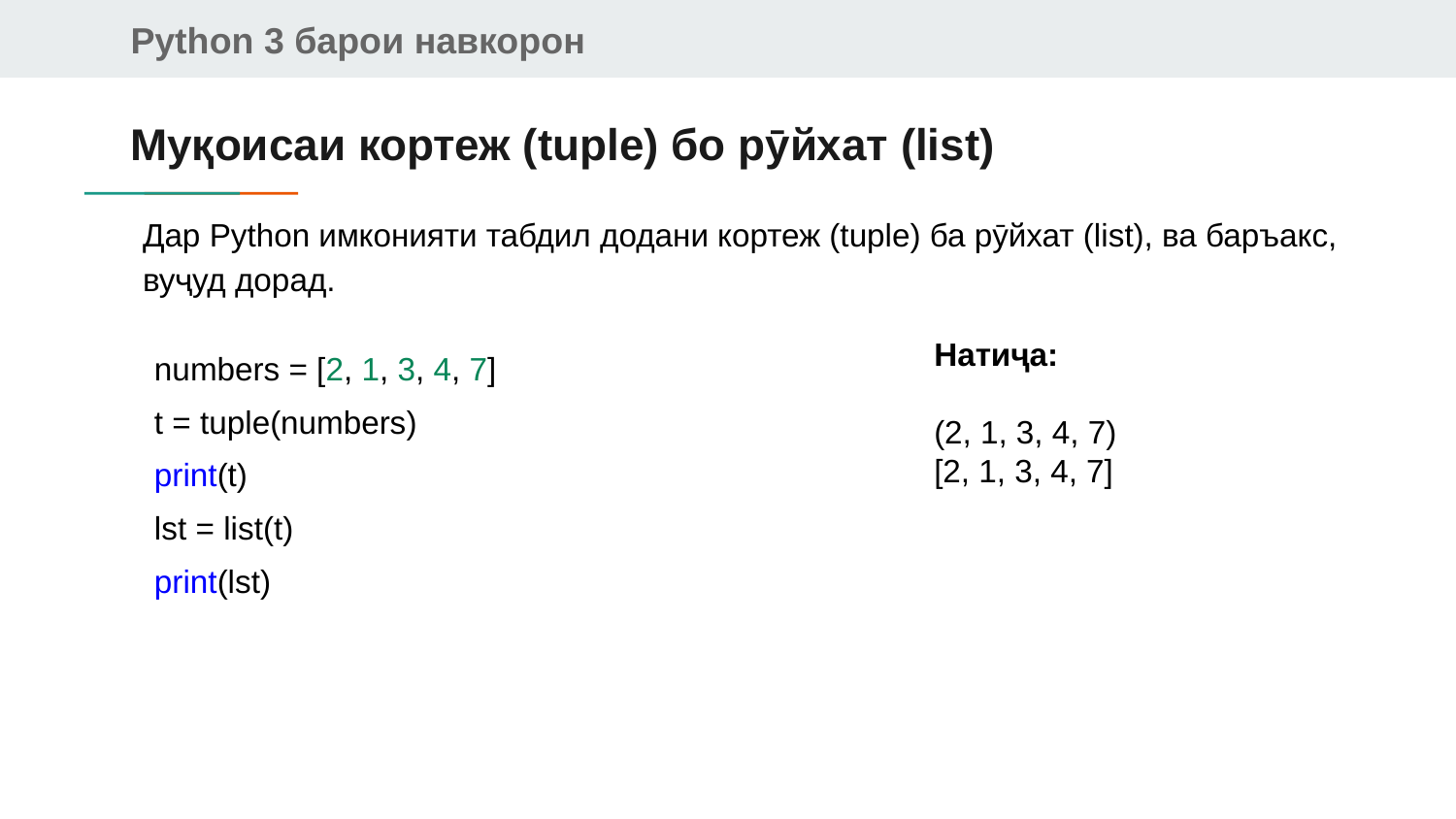

# Муқоисаи кортеж (tuple) бо рӯйхат (list)
Дар Python имконияти табдил додани кортеж (tuple) ба рӯйхат (list), ва баръакс, вуҷуд дорад.
numbers = [2, 1, 3, 4, 7]
t = tuple(numbers)
print(t)
lst = list(t)
print(lst)
Натиҷа:

(2, 1, 3, 4, 7)
[2, 1, 3, 4, 7]